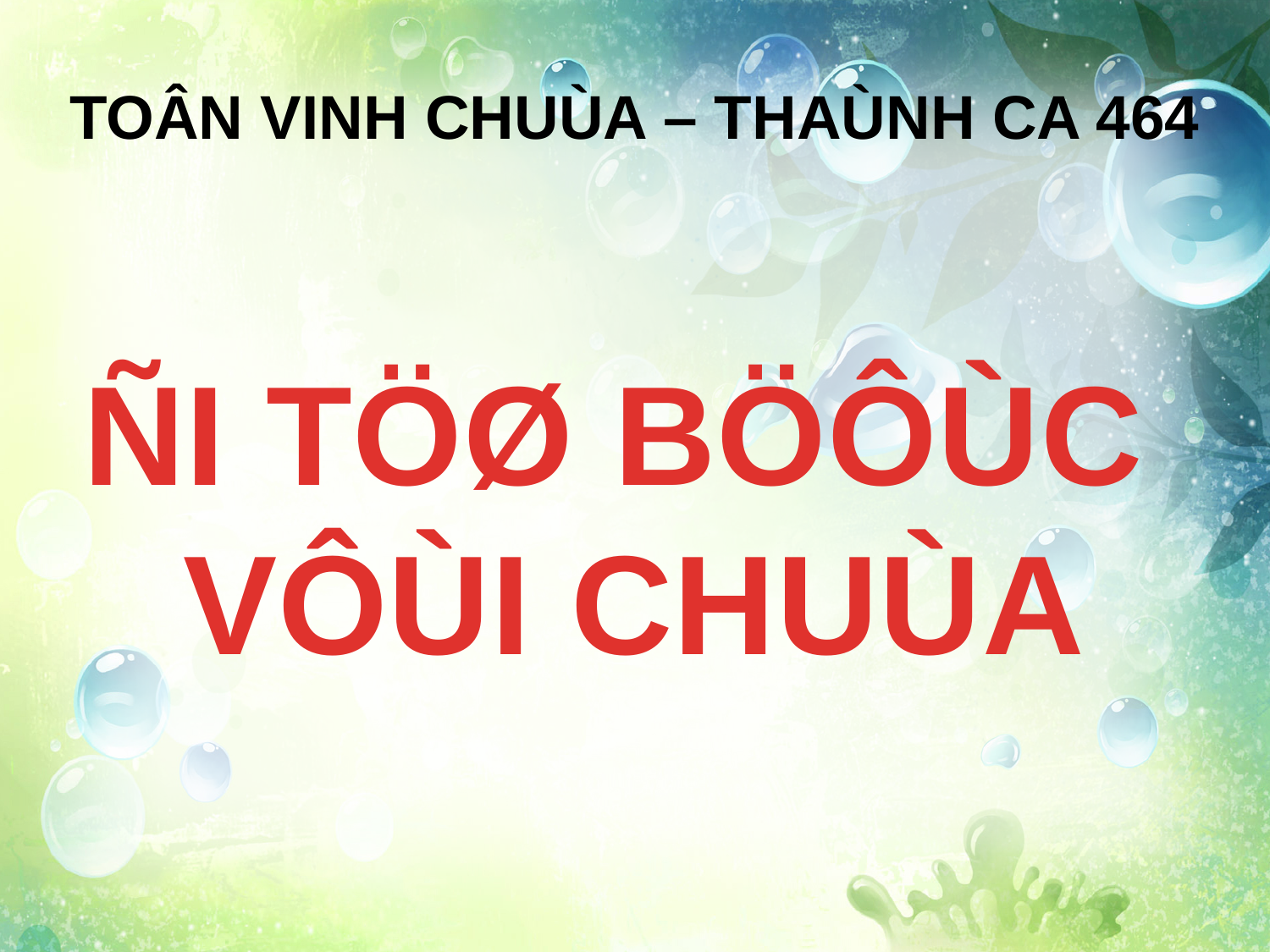

TOÂN VINH CHUÙA – THAÙNH CA 464
ÑI TÖØ BÖÔÙC
VÔÙI CHUÙA